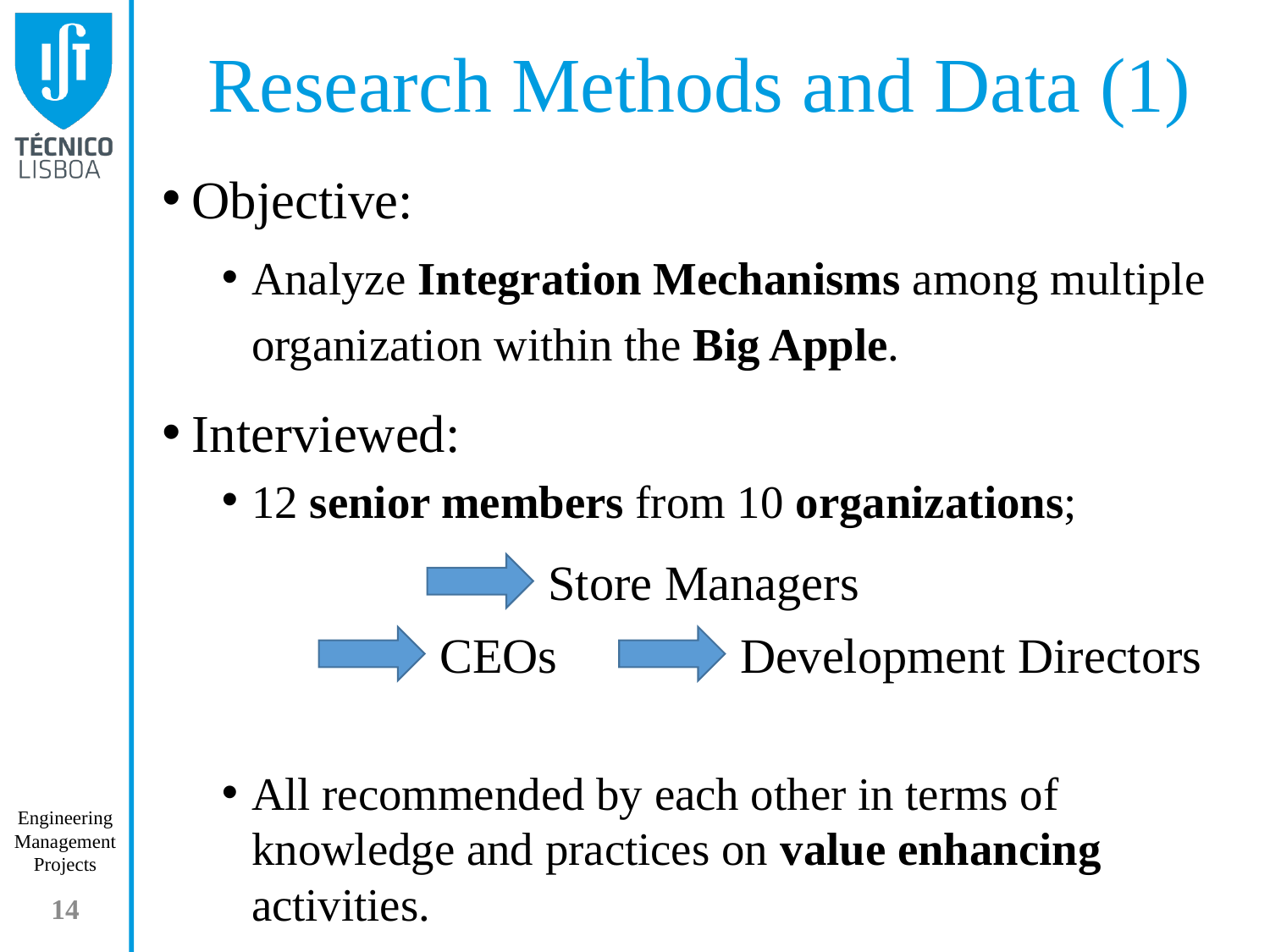

# Research Methods and Data (1)
Objective:
Analyze Integration Mechanisms among multiple organization within the Big Apple.
Interviewed:
12 senior members from 10 organizations;

All recommended by each other in terms of knowledge and practices on value enhancing activities.

Store Managers

CEOs

Development Directors
14